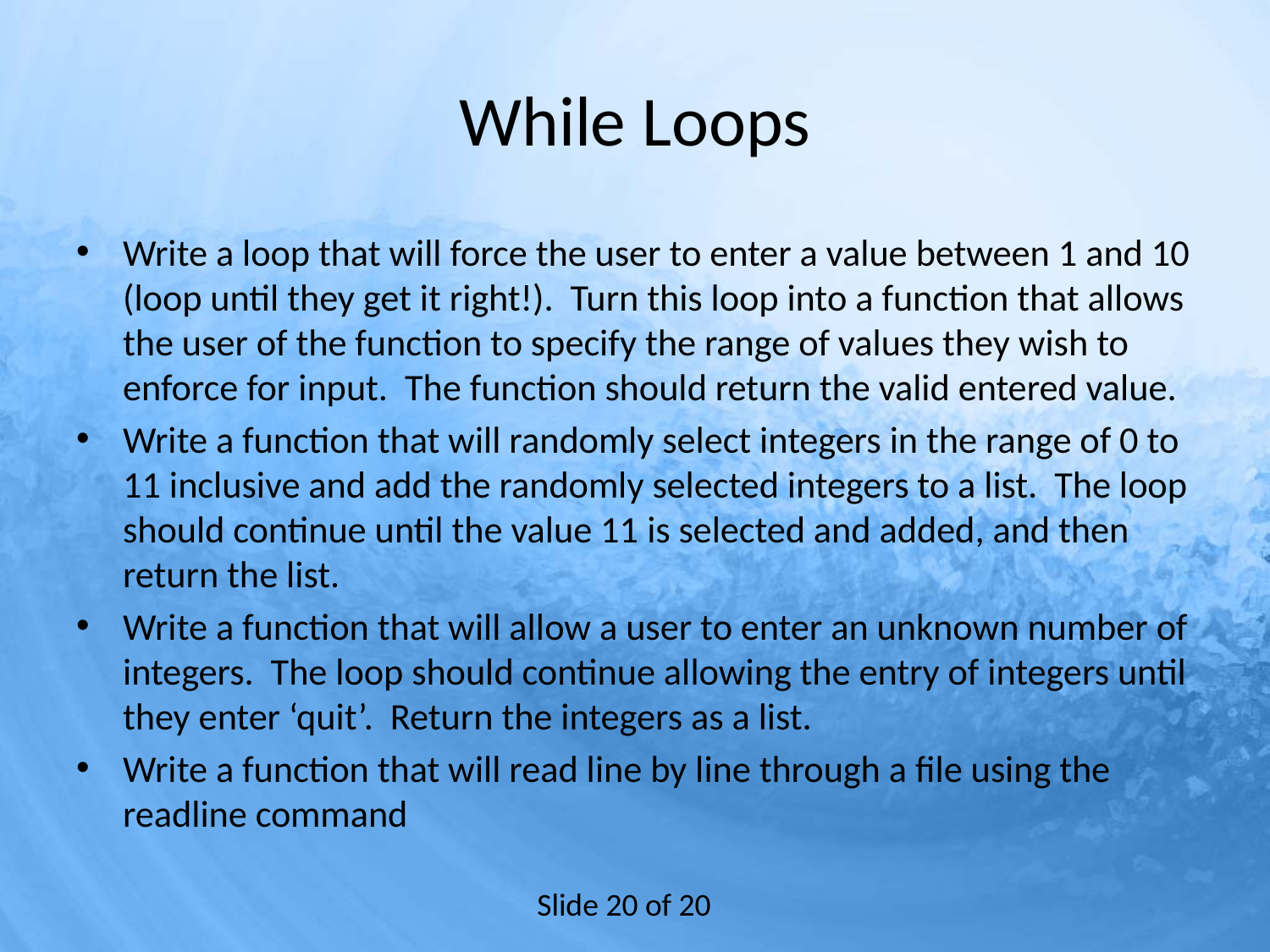

While Loops
Write a loop that will force the user to enter a value between 1 and 10 (loop until they get it right!).  Turn this loop into a function that allows the user of the function to specify the range of values they wish to enforce for input.  The function should return the valid entered value.
Write a function that will randomly select integers in the range of 0 to 11 inclusive and add the randomly selected integers to a list.  The loop should continue until the value 11 is selected and added, and then return the list.
Write a function that will allow a user to enter an unknown number of integers.  The loop should continue allowing the entry of integers until they enter ‘quit’.  Return the integers as a list.
Write a function that will read line by line through a file using the readline command